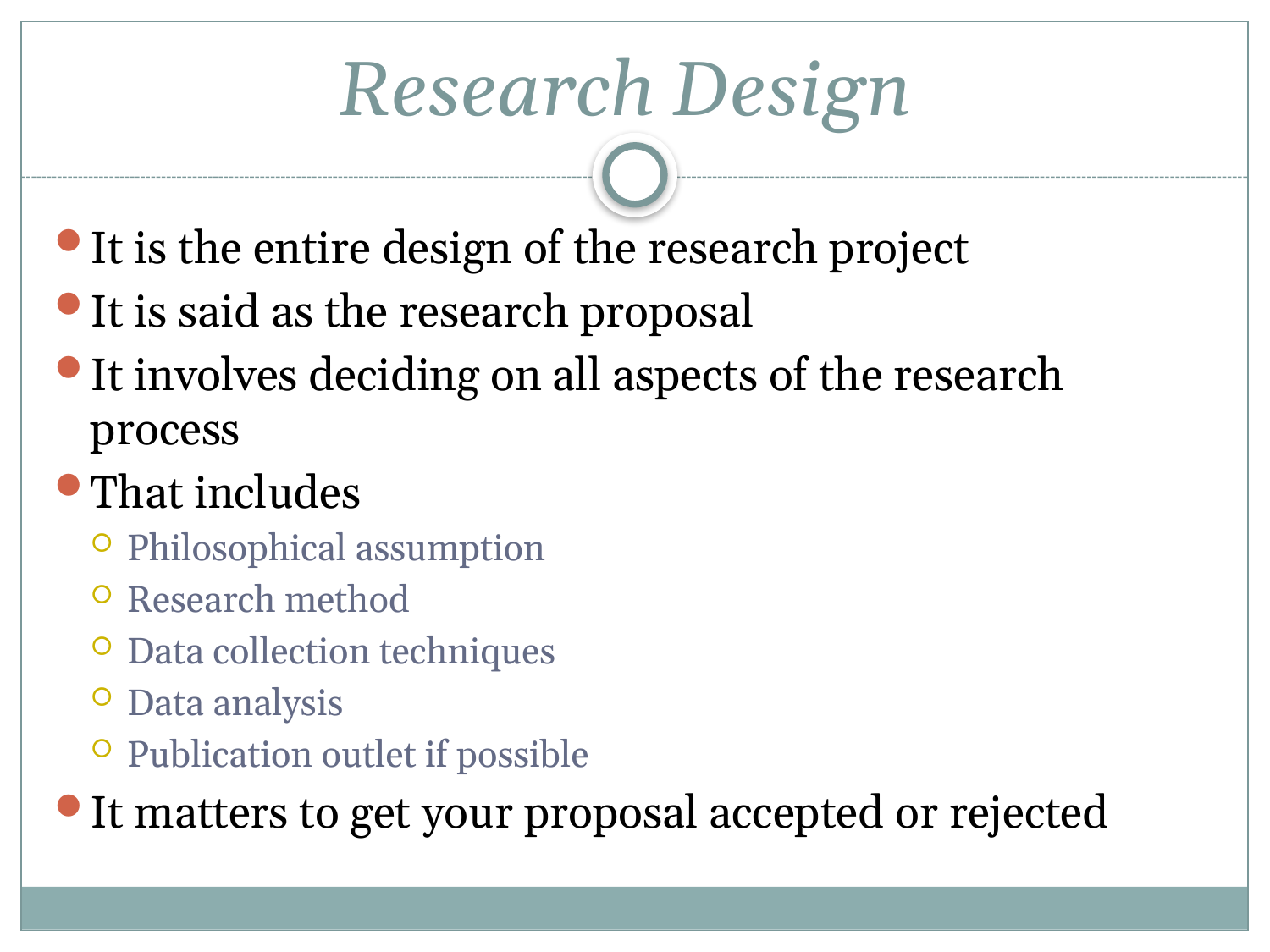

# Research Design
It is the entire design of the research project
It is said as the research proposal
It involves deciding on all aspects of the research process
That includes
Philosophical assumption
Research method
Data collection techniques
Data analysis
Publication outlet if possible
It matters to get your proposal accepted or rejected